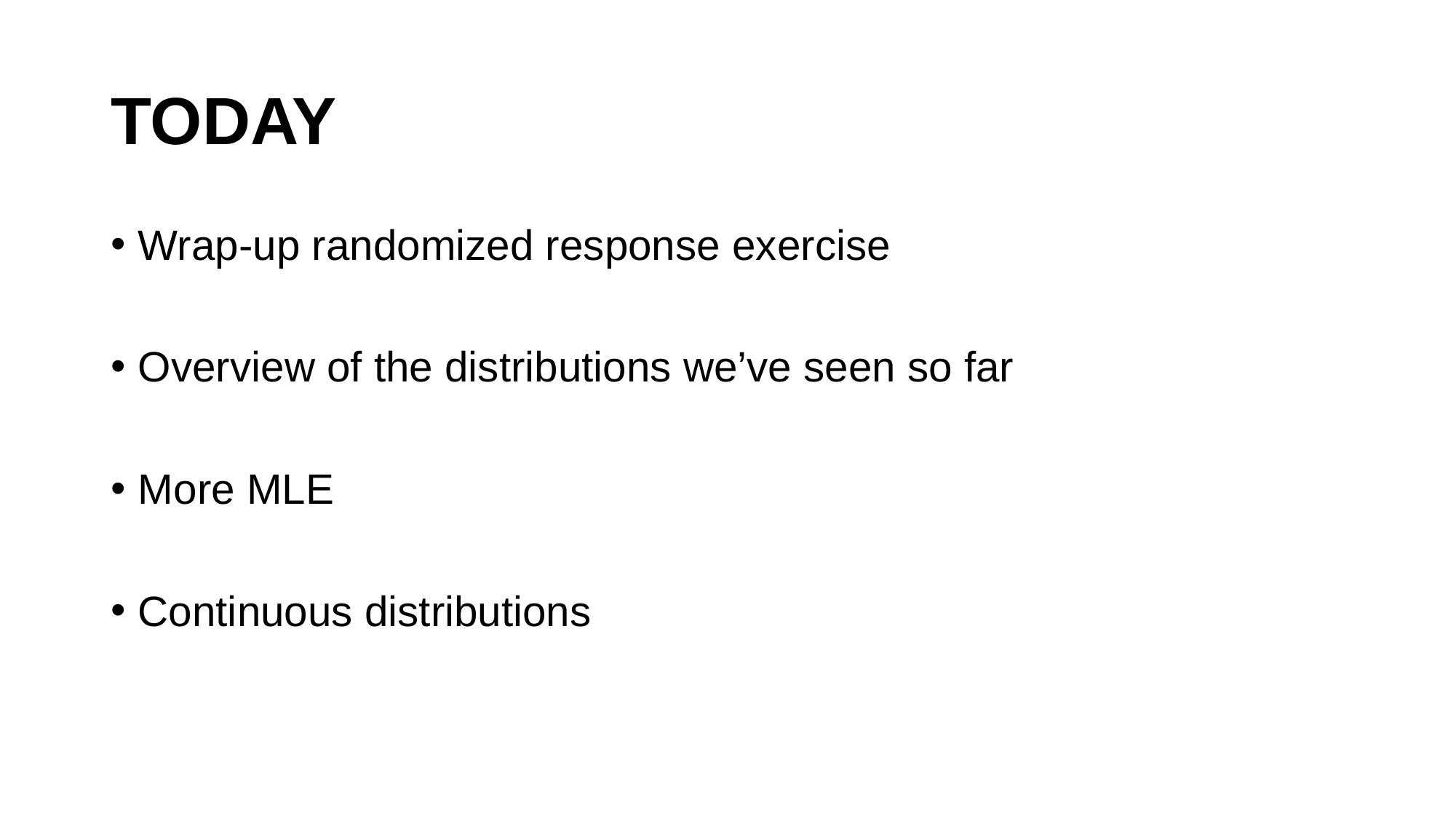

# TODAY
Wrap-up randomized response exercise

Overview of the distributions we’ve seen so far

More MLE

Continuous distributions